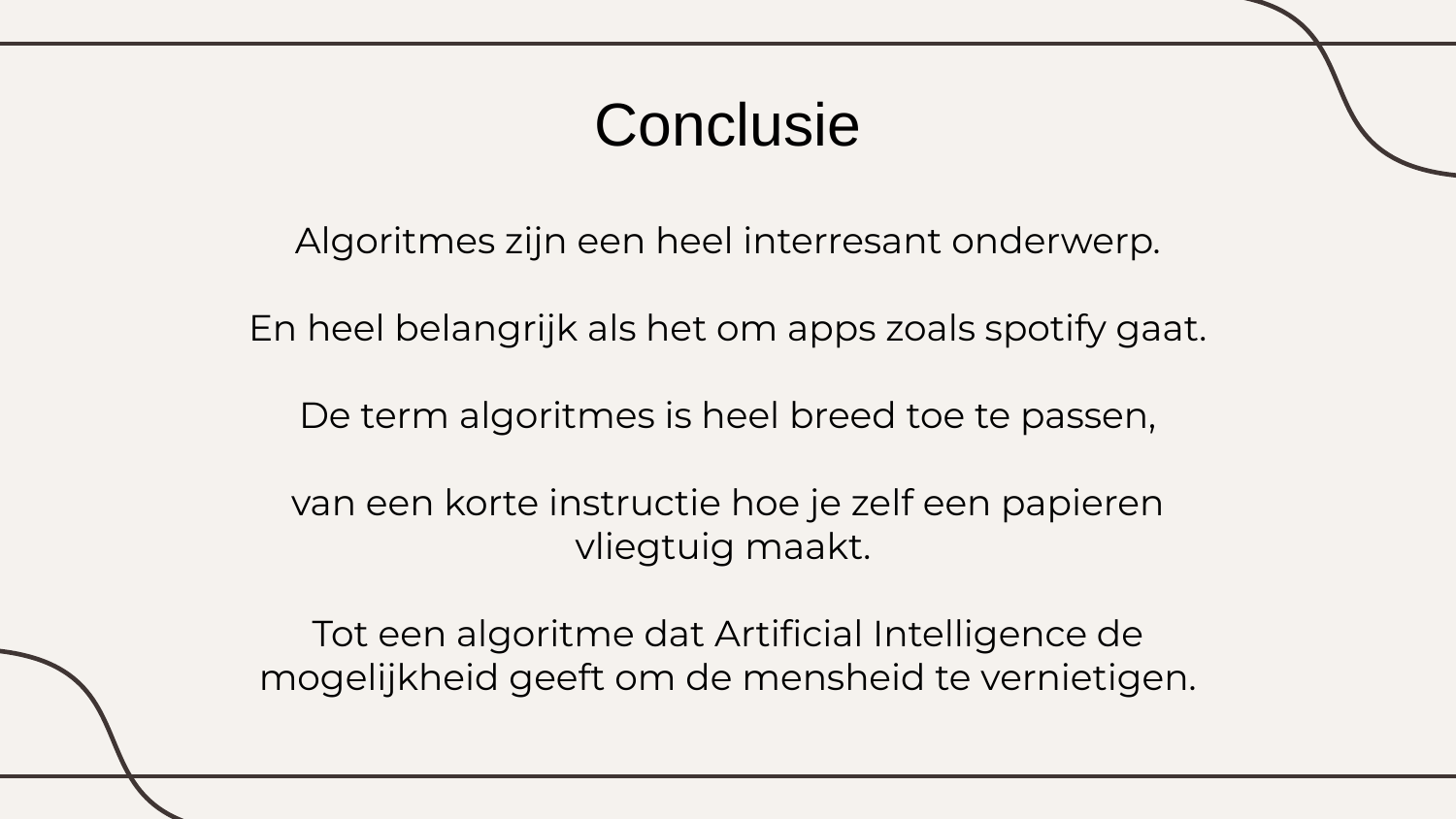

# Conclusie
Algoritmes zijn een heel interresant onderwerp.

En heel belangrijk als het om apps zoals spotify gaat.

De term algoritmes is heel breed toe te passen,

van een korte instructie hoe je zelf een papieren vliegtuig maakt.

Tot een algoritme dat Artificial Intelligence de mogelijkheid geeft om de mensheid te vernietigen.